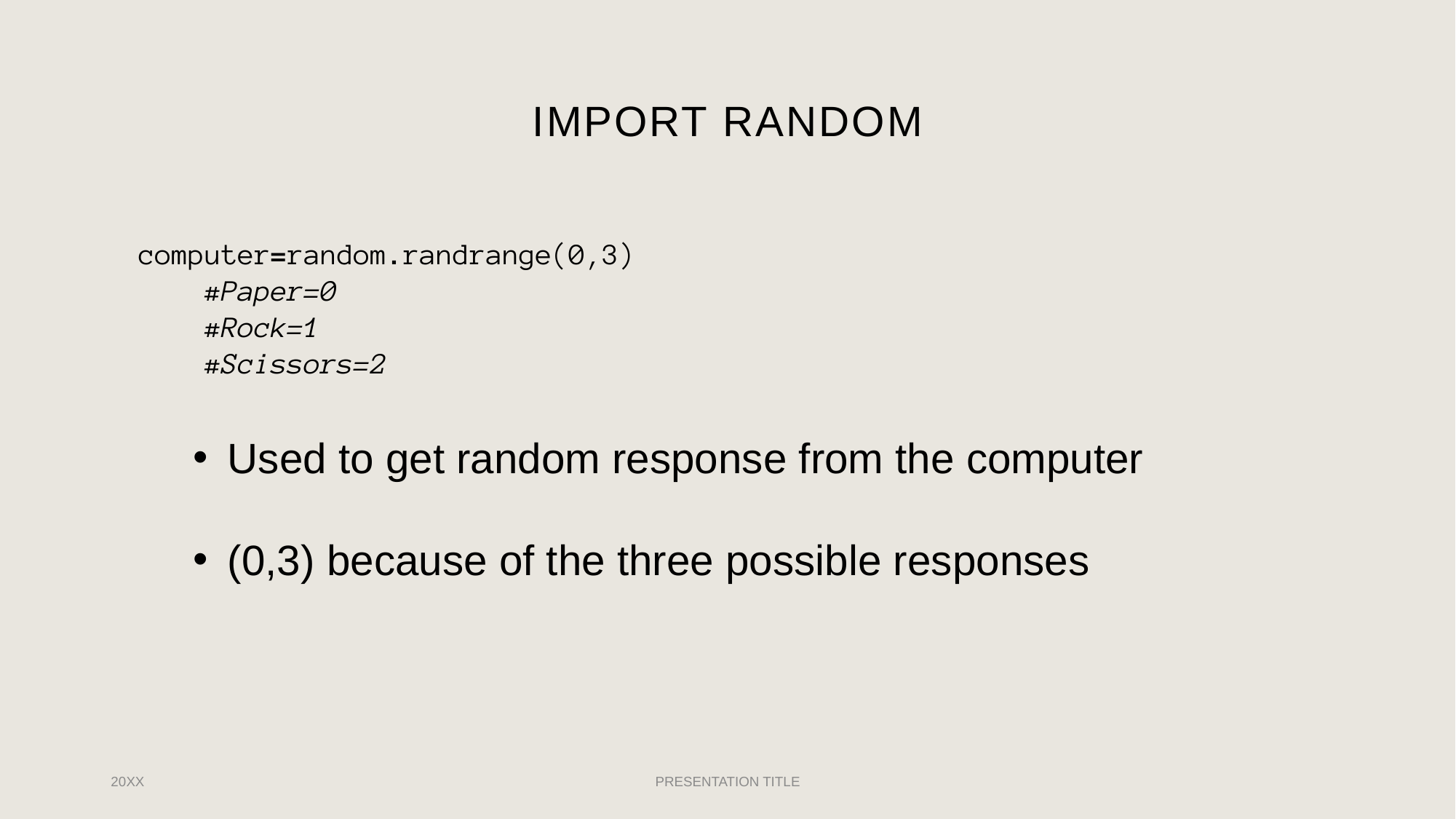

# Import Random
computer=random.randrange(0,3)
    #Paper=0
    #Rock=1
    #Scissors=2
Used to get random response from the computer
(0,3) because of the three possible responses

20XX
PRESENTATION TITLE